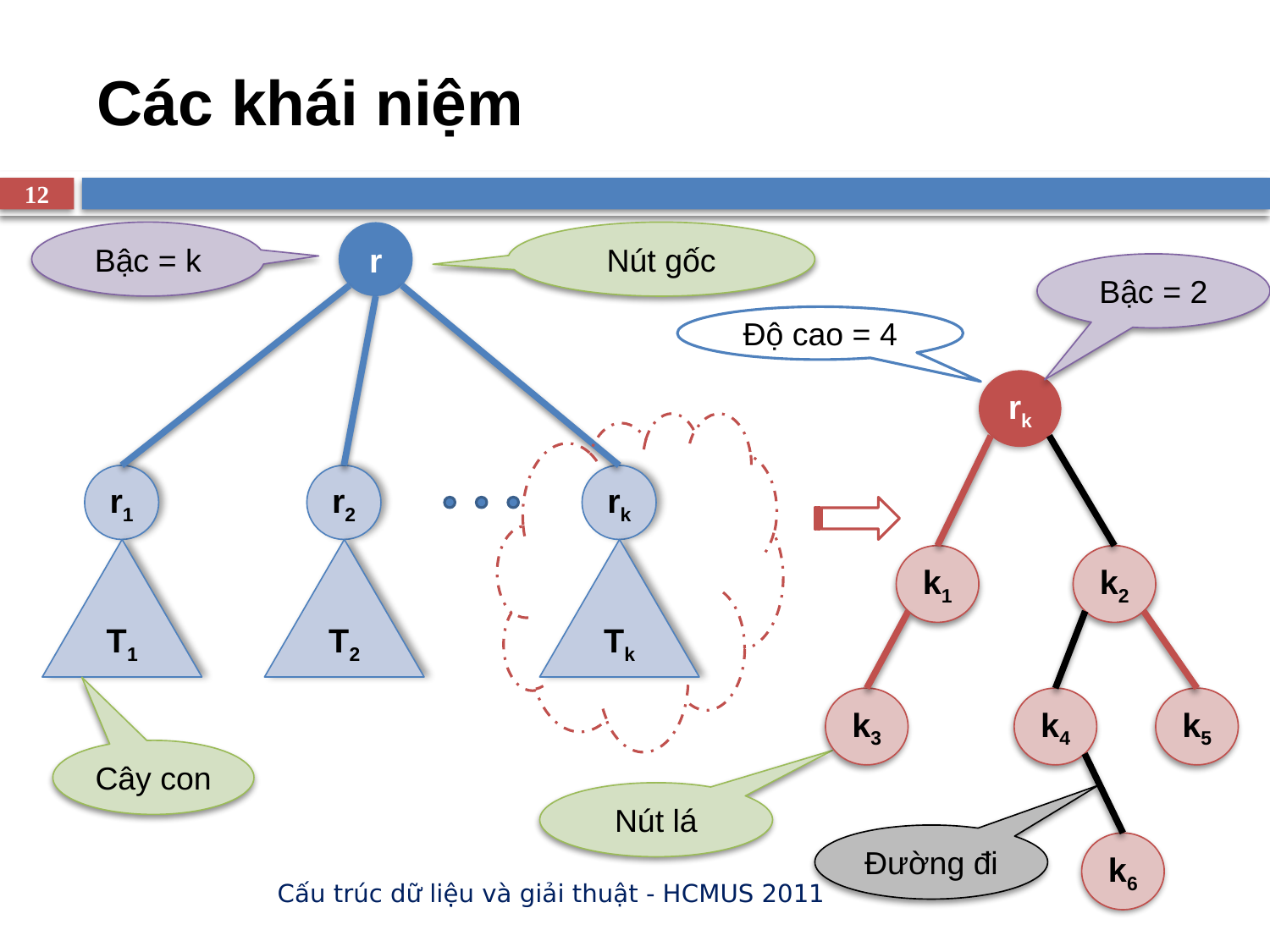

# Các khái niệm
12
Bậc = k
r
r1
T1
r2
T2
rk
Tk
Nút gốc
Bậc = 2
Độ cao = 4
rk
k1
k2
k3
k4
k5
k6

Cây con
Nút lá
Đường đi
Cấu trúc dữ liệu và giải thuật - HCMUS 2011